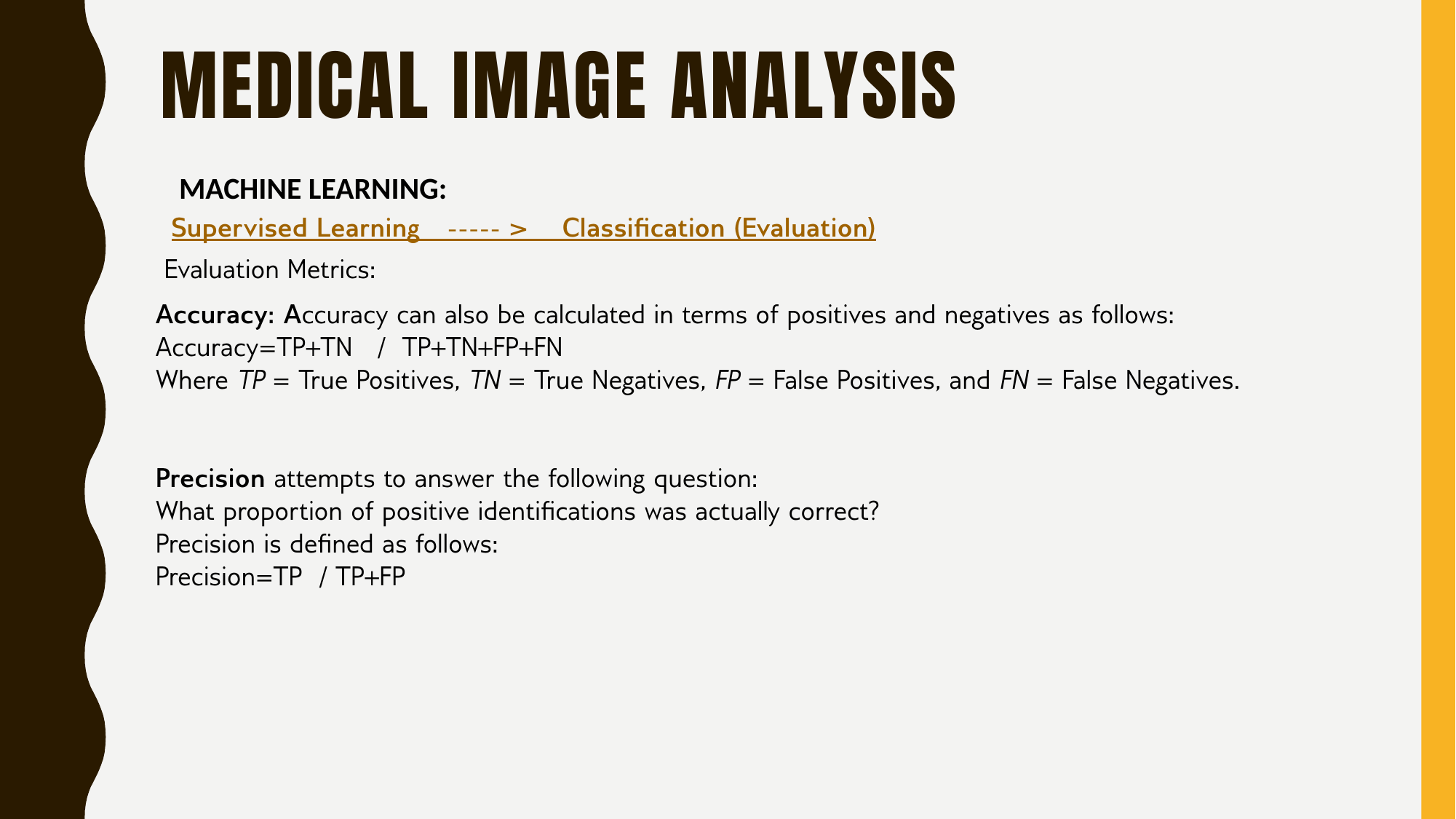

# medical Image Analysis
MACHINE LEARNING:
Supervised Learning   ----- >    Classification (Evaluation)

Evaluation Metrics:
Accuracy: Accuracy can also be calculated in terms of positives and negatives as follows:
Accuracy=TP+TN   /  TP+TN+FP+FN
Where TP = True Positives, TN = True Negatives, FP = False Positives, and FN = False Negatives.

Precision attempts to answer the following question:
What proportion of positive identifications was actually correct?
Precision is defined as follows:
Precision=TP  / TP+FP